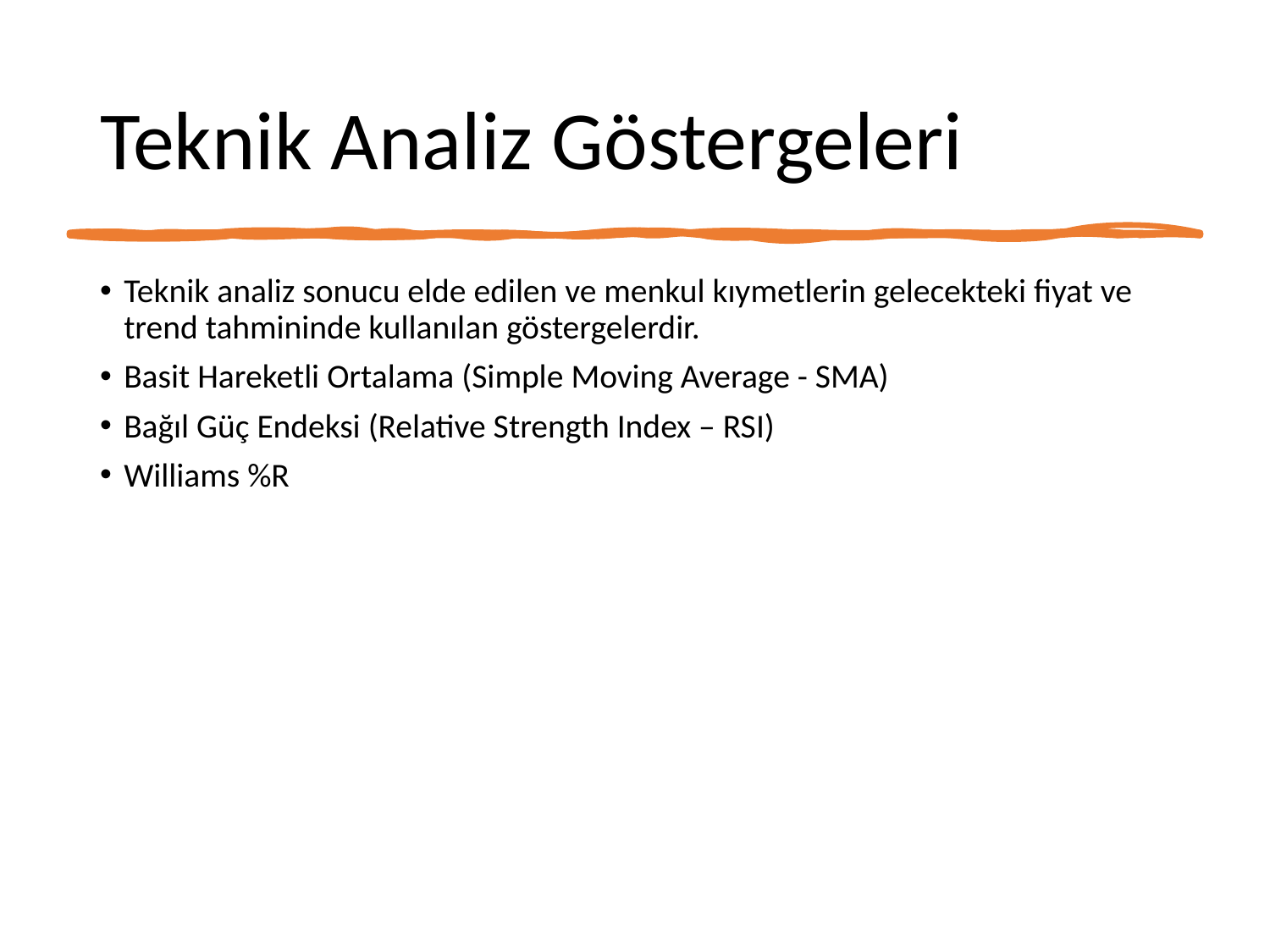

# Teknik Analiz Göstergeleri

Teknik analiz sonucu elde edilen ve menkul kıymetlerin gelecekteki fiyat ve trend tahmininde kullanılan göstergelerdir.
Basit Hareketli Ortalama (Simple Moving Average - SMA)
Bağıl Güç Endeksi (Relative Strength Index – RSI)
Williams %R